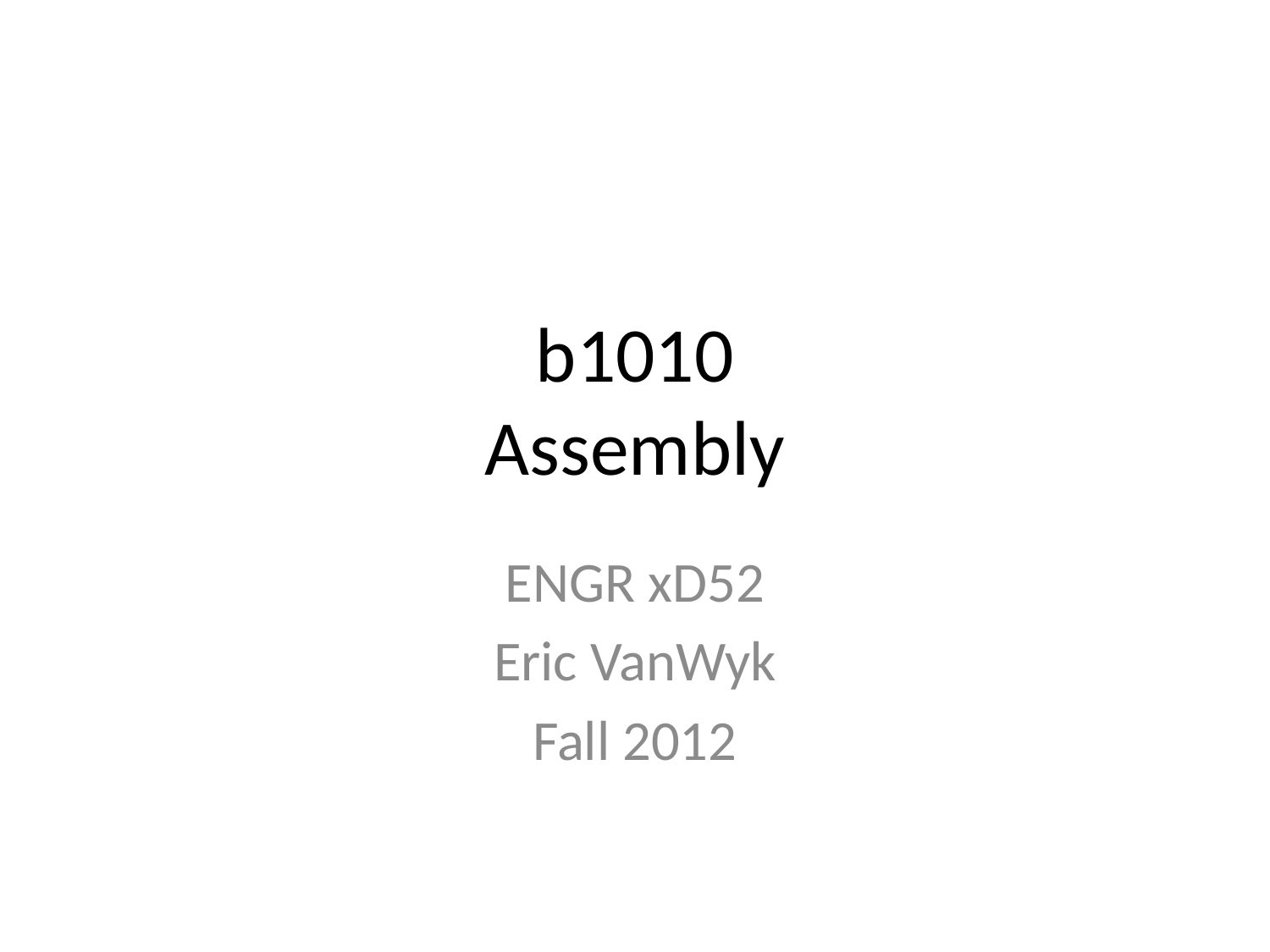

# b1010 Assembly
ENGR xD52
Eric VanWyk
Fall 2012